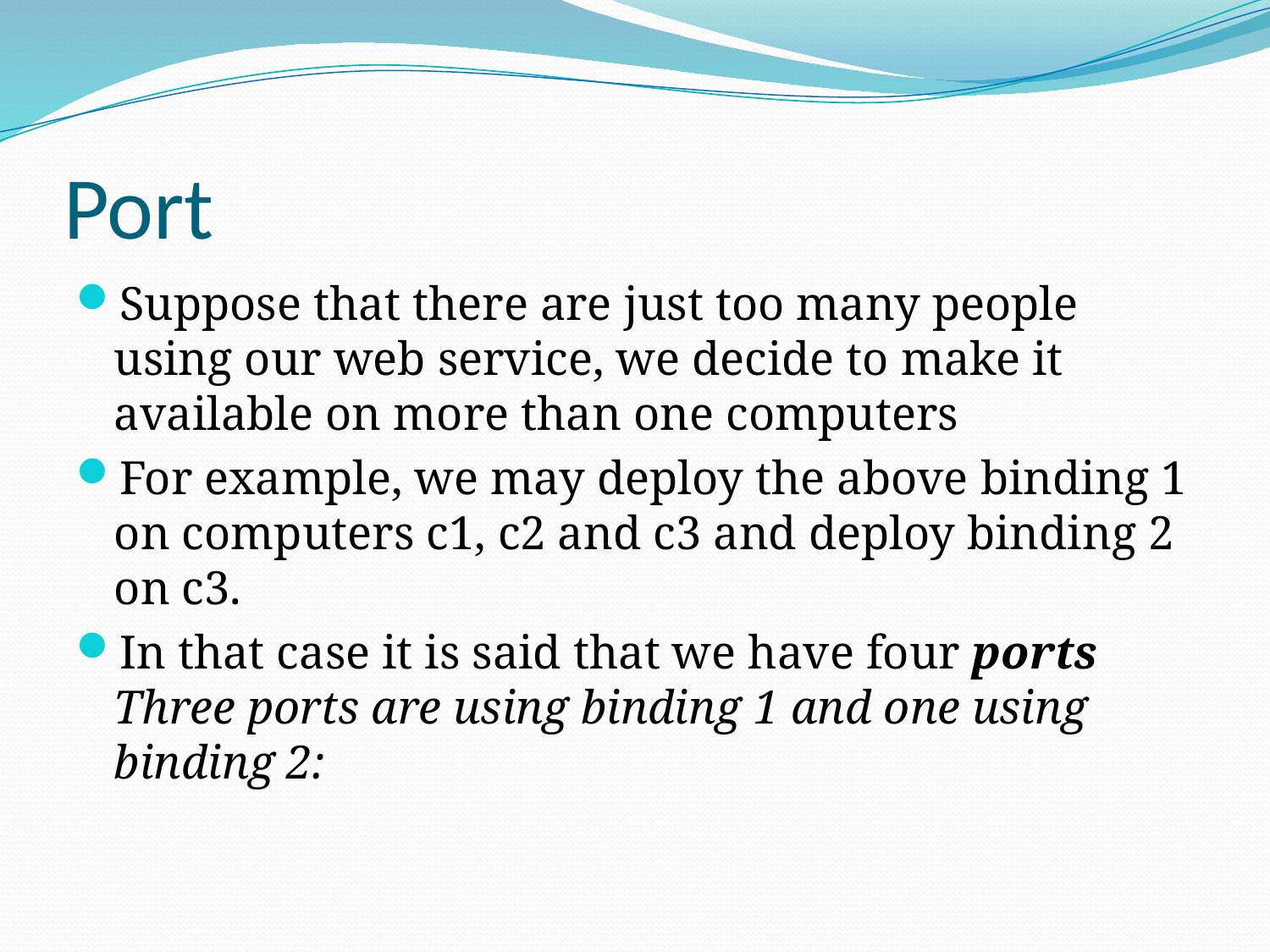

# Port
Suppose that there are just too many people using our web service, we decide to make it available on more than one computers
For example, we may deploy the above binding 1 on computers c1, c2 and c3 and deploy binding 2 on c3.
In that case it is said that we have four ports Three ports are using binding 1 and one using binding 2: